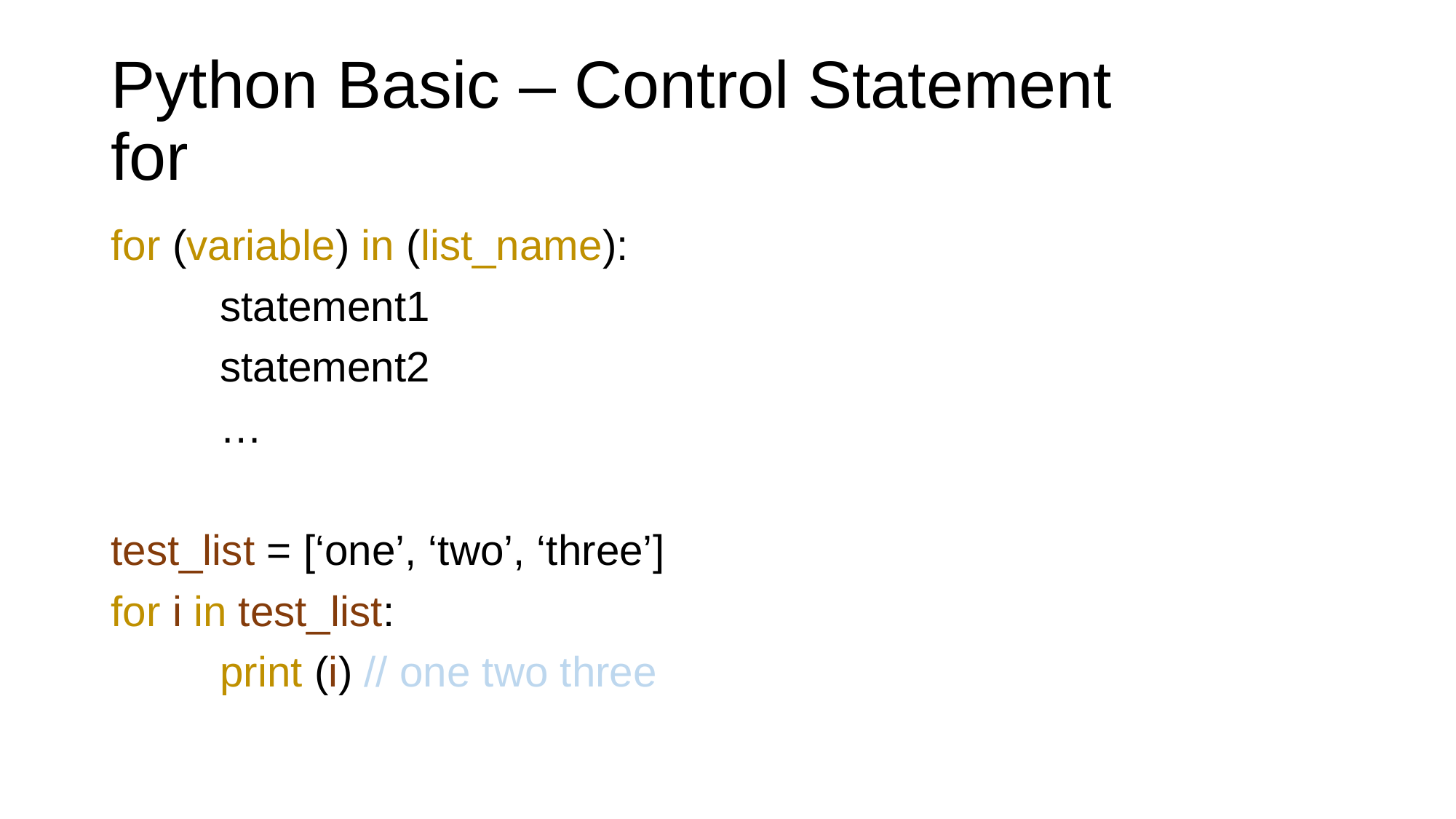

# Python Basic – Control Statement for
for (variable) in (list_name):
	statement1
	statement2
	…

test_list = [‘one’, ‘two’, ‘three’]
for i in test_list:
	print (i) // one two three